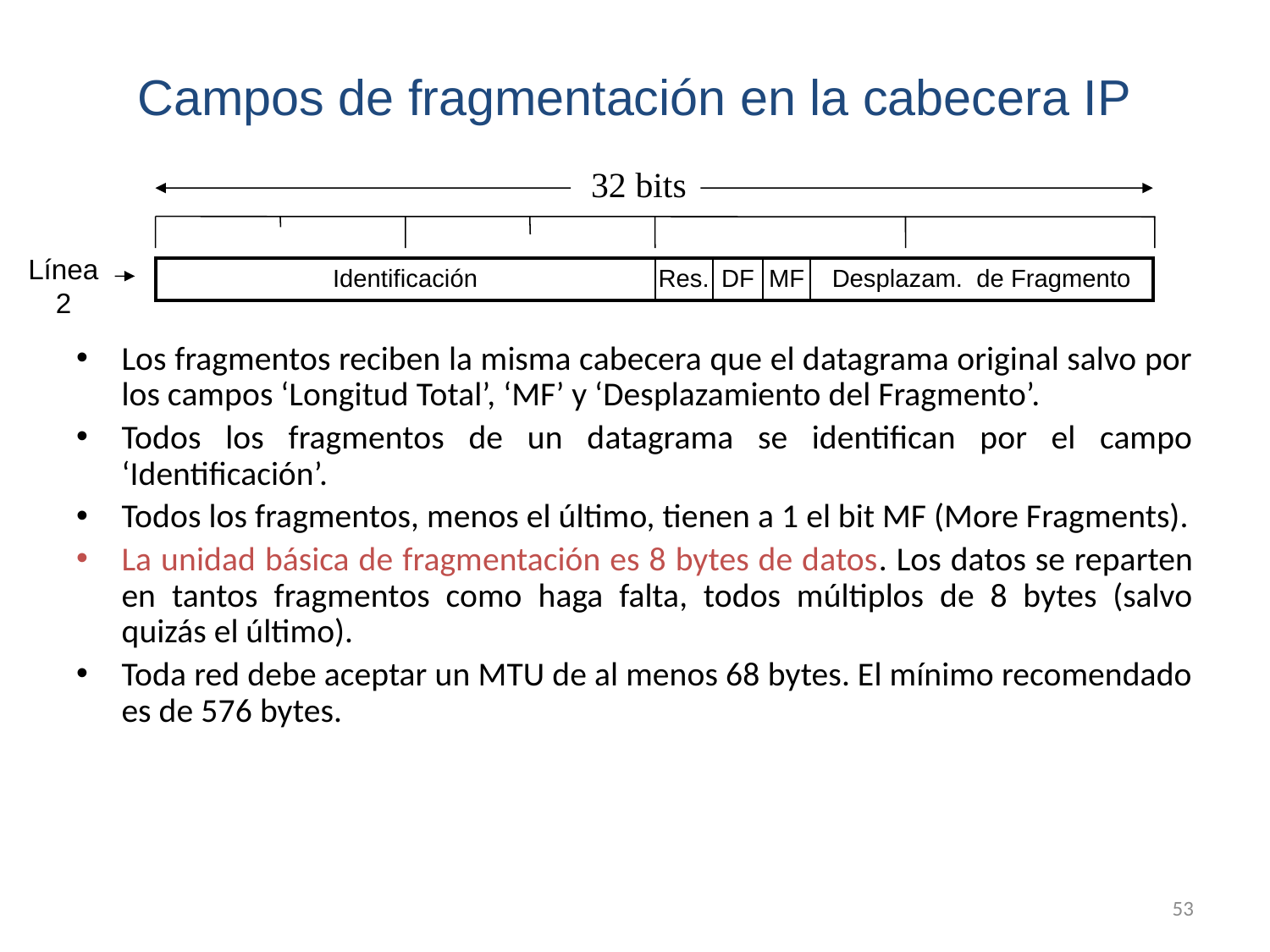

# Campos de fragmentación en la cabecera IP
32 bits

Línea 2
| Identificación | Res. | DF | MF | Desplazam. de Fragmento |
| --- | --- | --- | --- | --- |

Los fragmentos reciben la misma cabecera que el datagrama original salvo por los campos ‘Longitud Total’, ‘MF’ y ‘Desplazamiento del Fragmento’.
Todos los fragmentos de un datagrama se identifican por el campo ‘Identificación’.
Todos los fragmentos, menos el último, tienen a 1 el bit MF (More Fragments).
La unidad básica de fragmentación es 8 bytes de datos. Los datos se reparten en tantos fragmentos como haga falta, todos múltiplos de 8 bytes (salvo quizás el último).
Toda red debe aceptar un MTU de al menos 68 bytes. El mínimo recomendado es de 576 bytes.
53